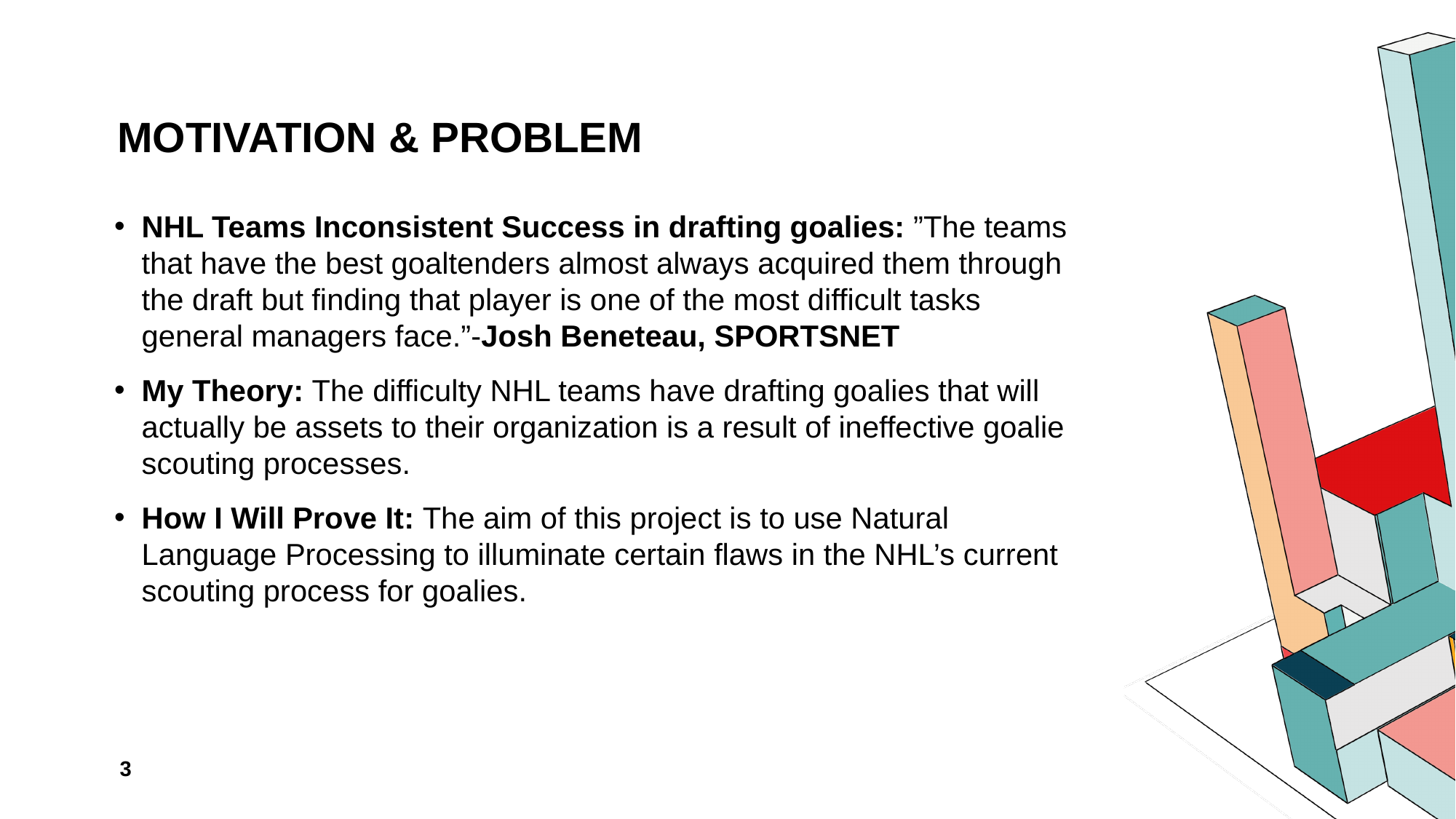

# Motivation & Problem
NHL Teams Inconsistent Success in drafting goalies: ”The teams that have the best goaltenders almost always acquired them through the draft but finding that player is one of the most difficult tasks general managers face.”-Josh Beneteau, SPORTSNET
My Theory: The difficulty NHL teams have drafting goalies that will actually be assets to their organization is a result of ineffective goalie scouting processes.
How I Will Prove It: The aim of this project is to use Natural Language Processing to illuminate certain flaws in the NHL’s current scouting process for goalies.
3